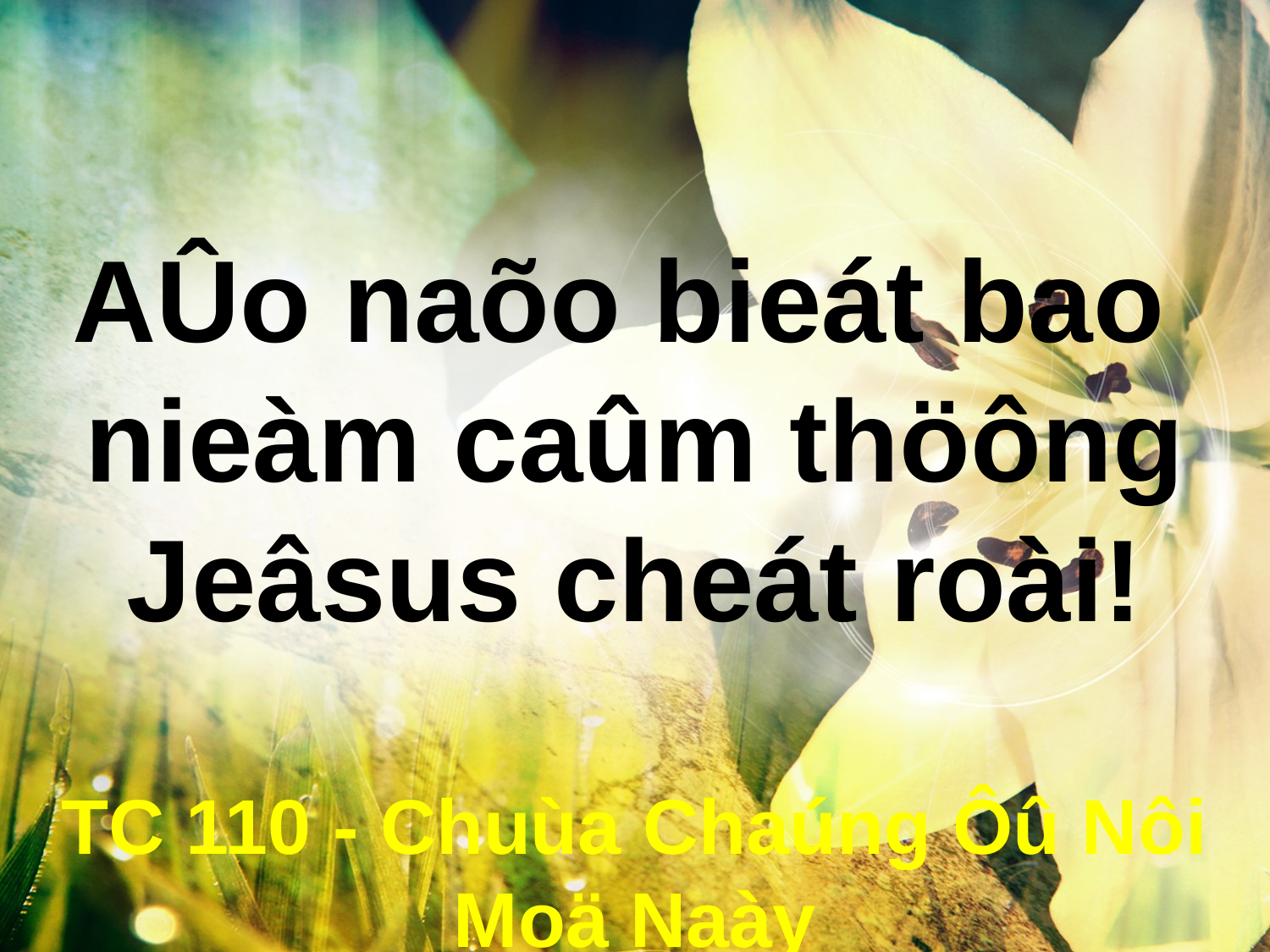

AÛo naõo bieát bao
nieàm caûm thöông
Jeâsus cheát roài!
TC 110 - Chuùa Chaúng Ôû Nôi Moä Naày